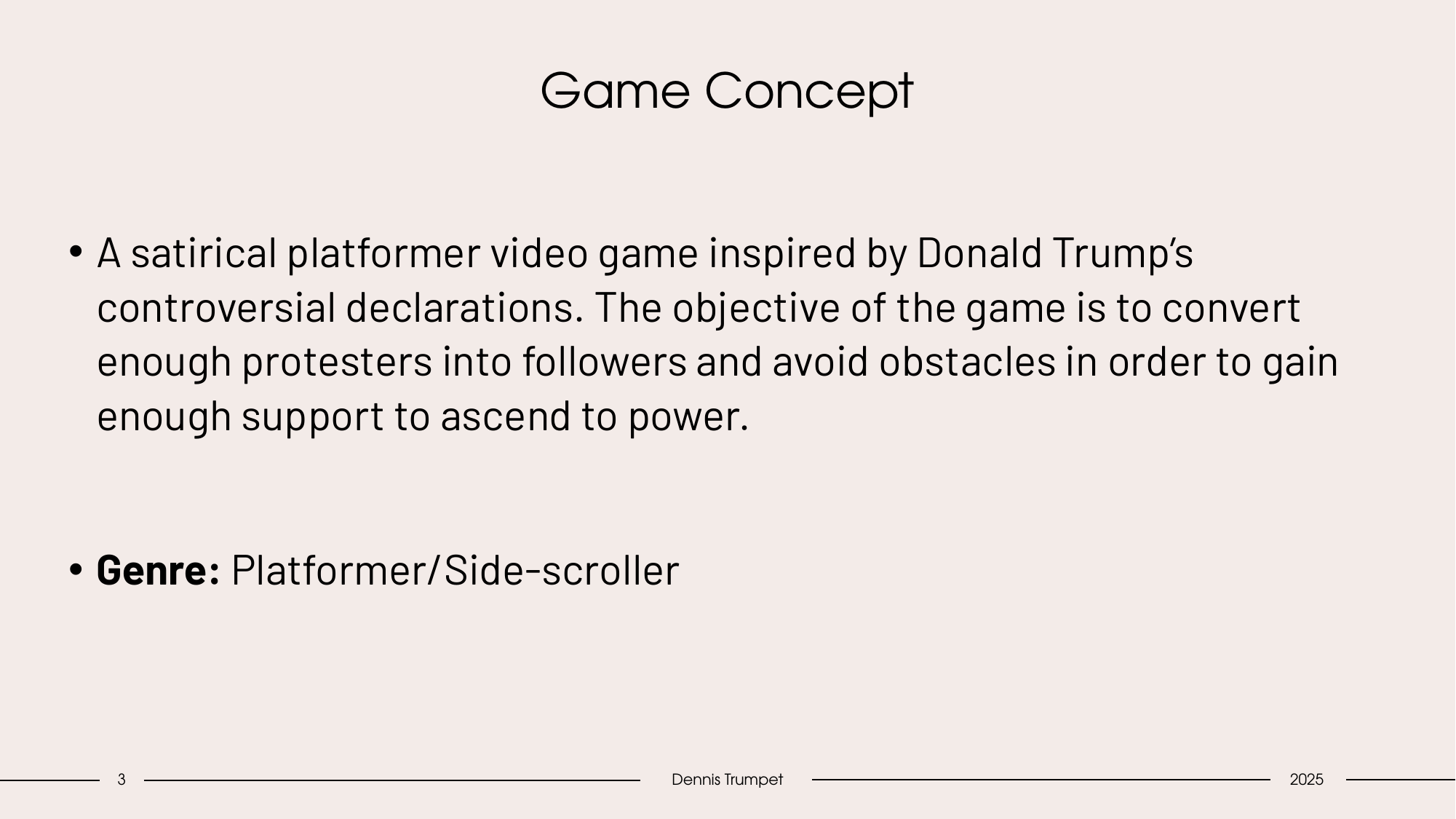

# Game Concept
A satirical platformer video game inspired by Donald Trump’s controversial declarations. The objective of the game is to convert enough protesters into followers and avoid obstacles in order to gain enough support to ascend to power.

Genre: Platformer/Side-scroller

3
Dennis Trumpet
2025